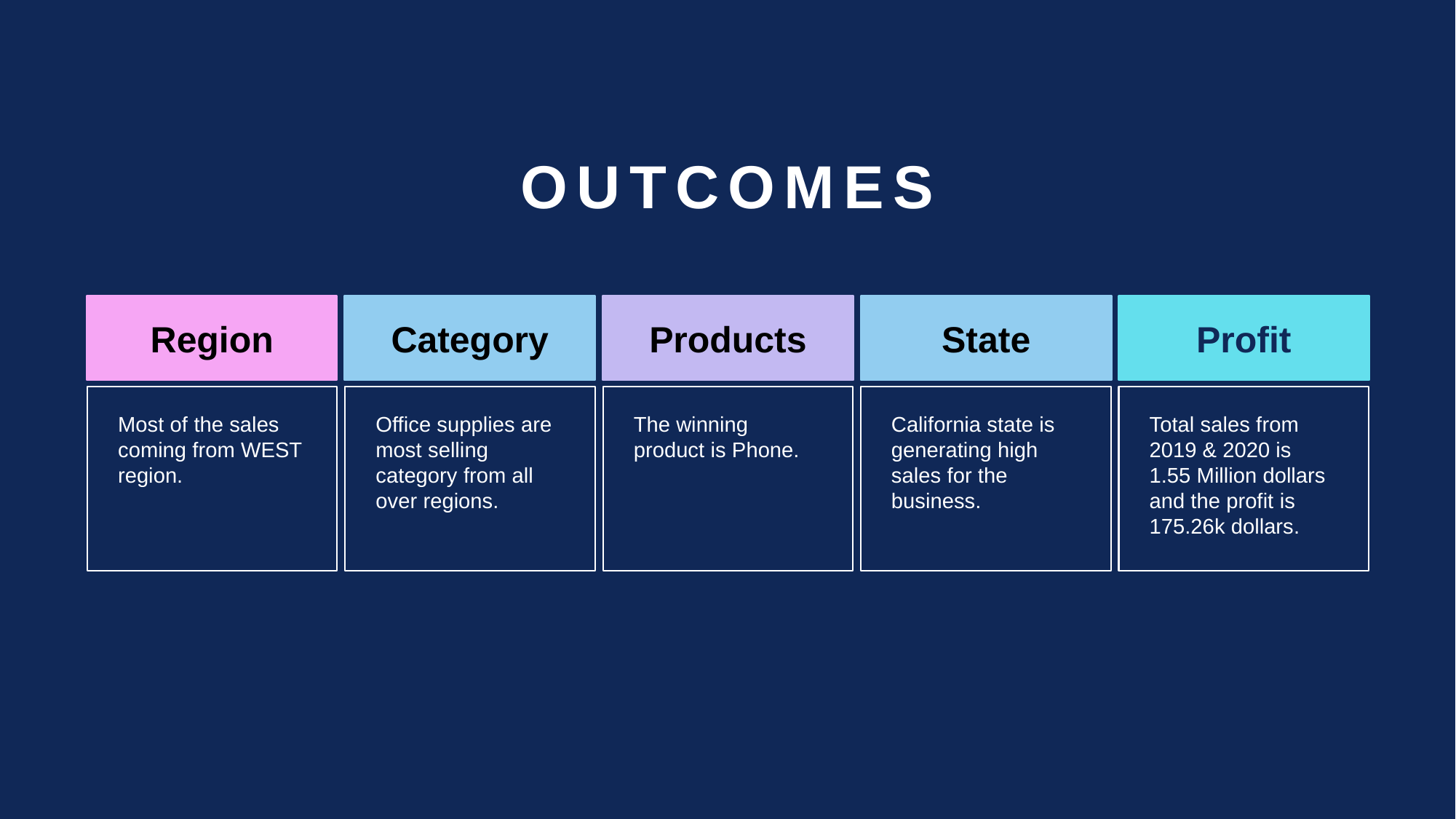

# Outcomes
Region
Category
Products
State
Profit
Most of the sales coming from WEST region.

Office supplies are most selling category from all over regions.

The winning product is Phone.

California state is generating high sales for the business.

Total sales from 2019 & 2020 is 1.55 Million dollars and the profit is 175.26k dollars.